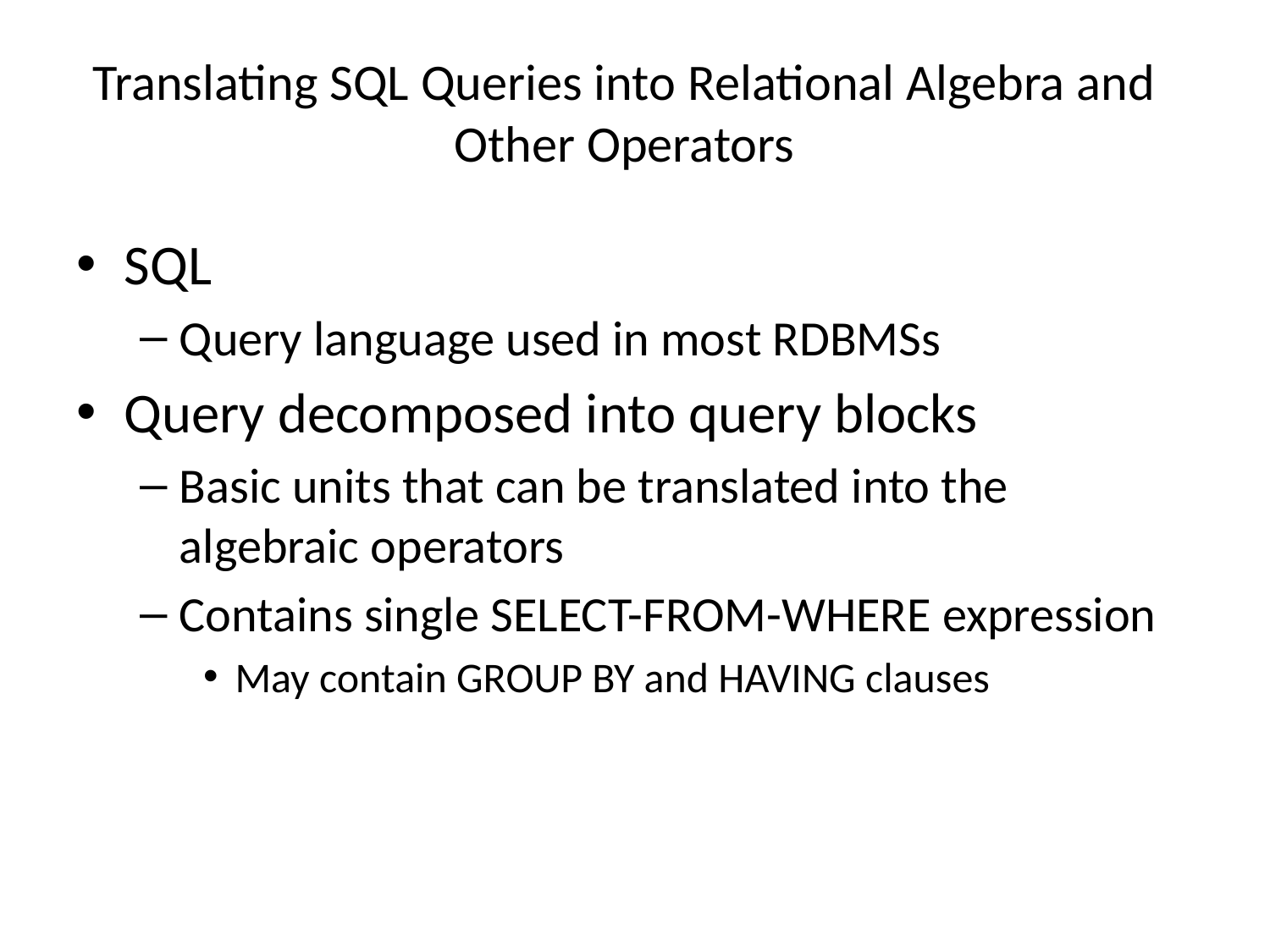

# Translating SQL Queries into Relational Algebra and Other Operators
SQL
Query language used in most RDBMSs
Query decomposed into query blocks
Basic units that can be translated into the algebraic operators
Contains single SELECT-FROM-WHERE expression
May contain GROUP BY and HAVING clauses